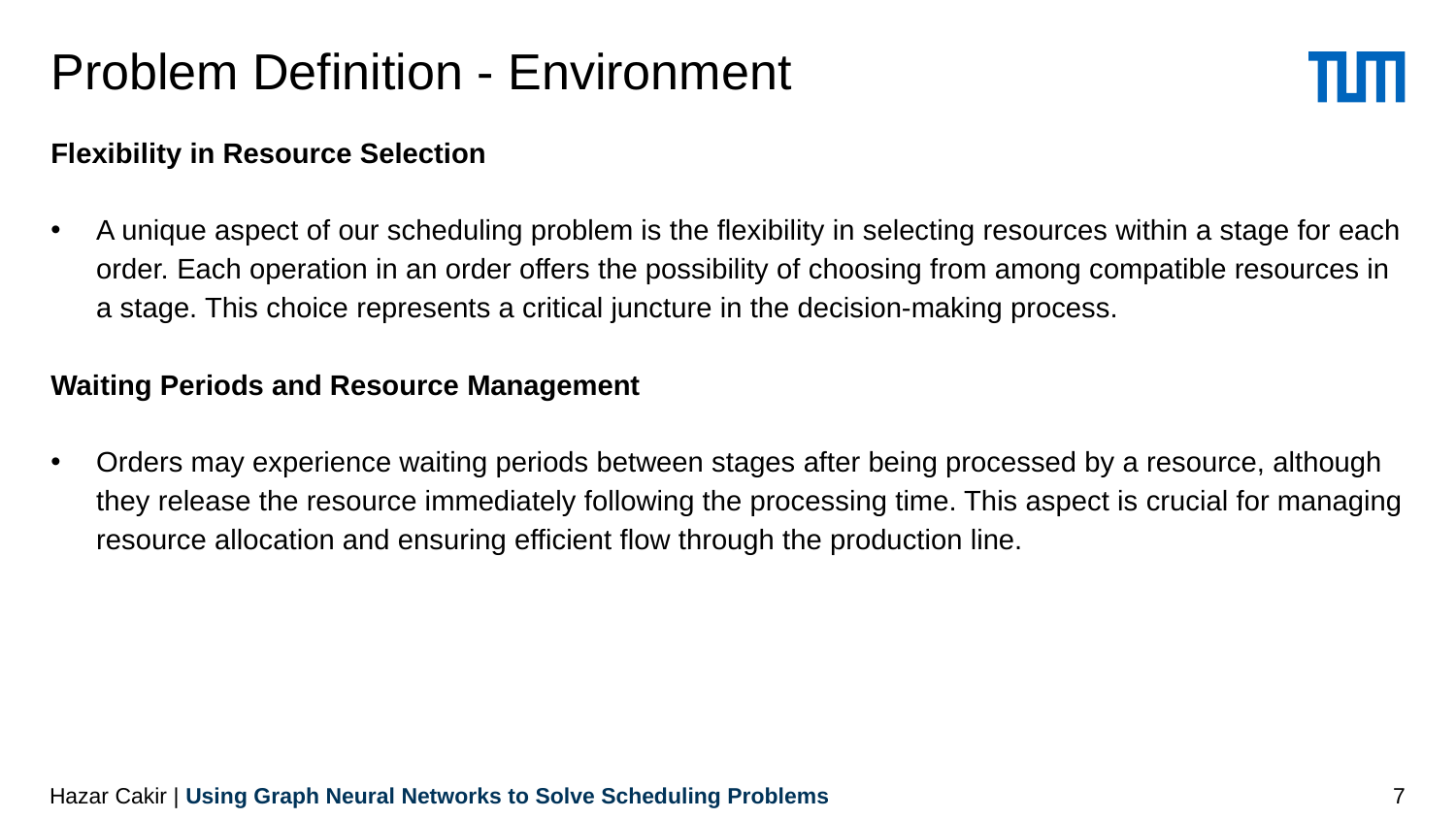

# Problem Definition - Environment
Flexibility in Resource Selection

A unique aspect of our scheduling problem is the flexibility in selecting resources within a stage for each order. Each operation in an order offers the possibility of choosing from among compatible resources in a stage. This choice represents a critical juncture in the decision-making process.

Waiting Periods and Resource Management

Orders may experience waiting periods between stages after being processed by a resource, although they release the resource immediately following the processing time. This aspect is crucial for managing resource allocation and ensuring efficient flow through the production line.

Hazar Cakir | Using Graph Neural Networks to Solve Scheduling Problems
7